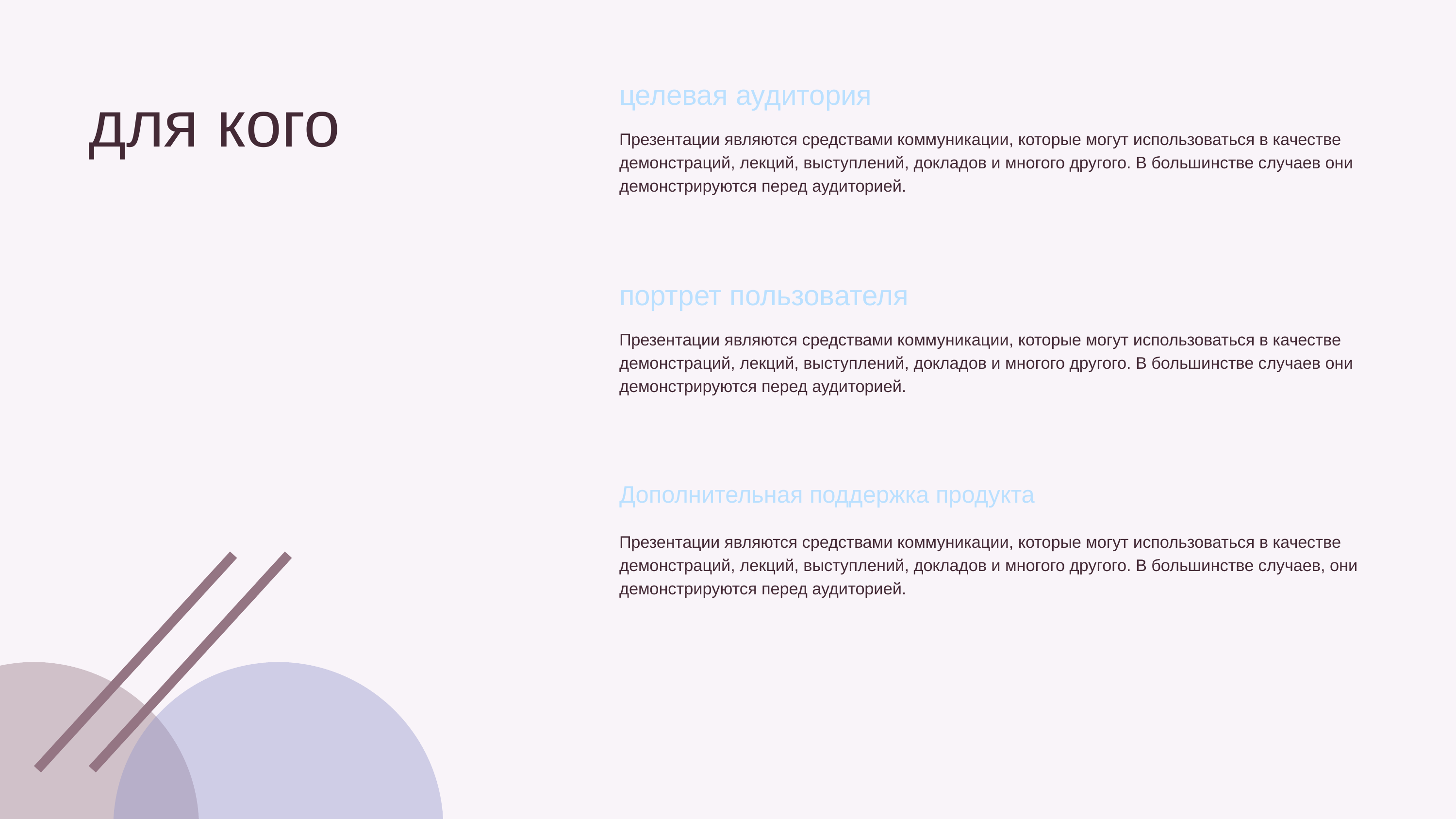

целевая аудитория
Презентации являются средствами коммуникации, которые могут использоваться в качестве демонстраций, лекций, выступлений, докладов и многого другого. В большинстве случаев они демонстрируются перед аудиторией.
портрет пользователя
Презентации являются средствами коммуникации, которые могут использоваться в качестве демонстраций, лекций, выступлений, докладов и многого другого. В большинстве случаев они демонстрируются перед аудиторией.
Дополнительная поддержка продукта
Презентации являются средствами коммуникации, которые могут использоваться в качестве демонстраций, лекций, выступлений, докладов и многого другого. В большинстве случаев, они демонстрируются перед аудиторией.
для кого